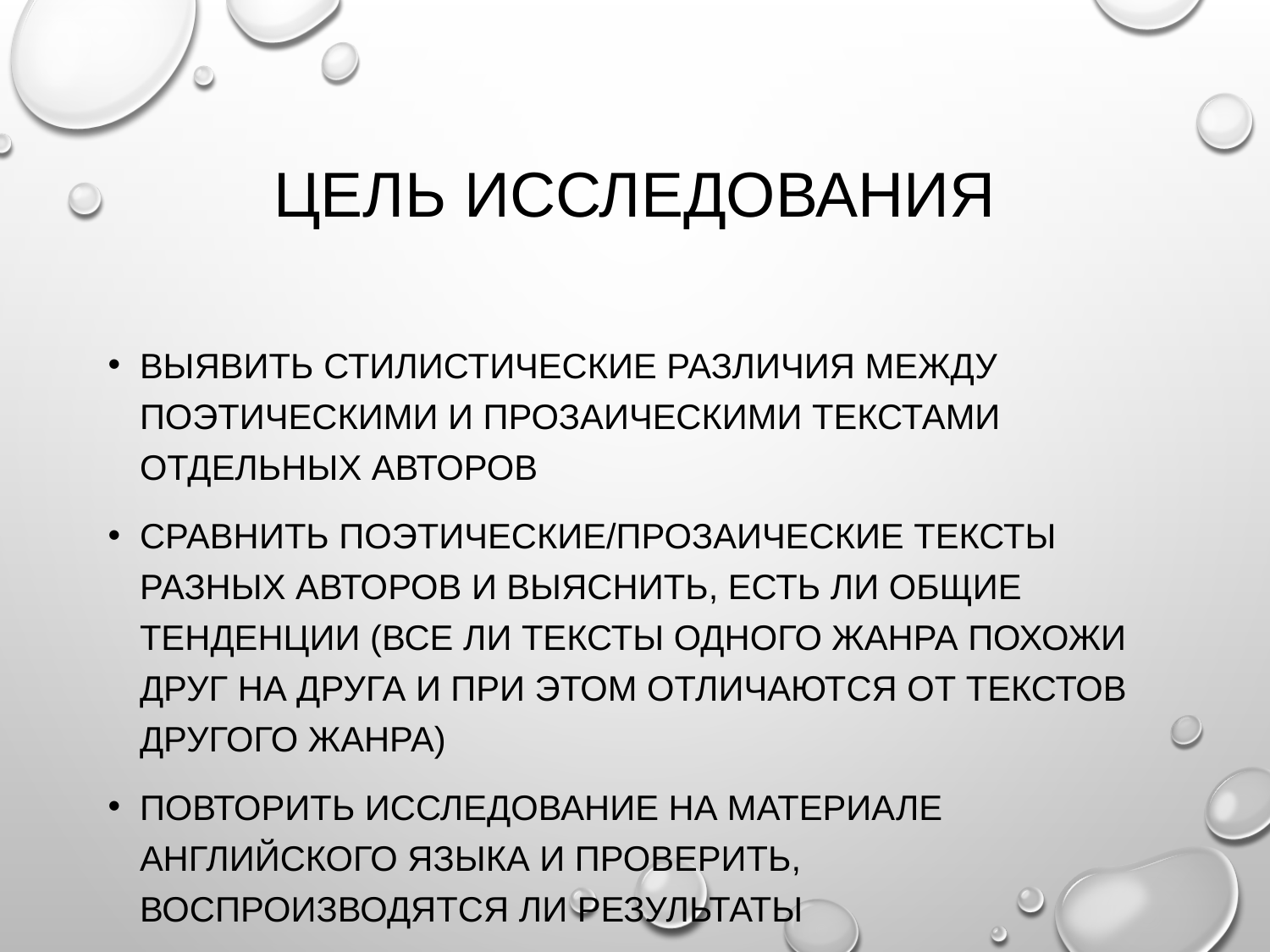

# Цель исследования
Выявить стилистические различия между поэтическими и прозаическими текстами отдельных авторов
Сравнить поэтические/прозаические тексты разных авторов и выяснить, есть ли общие тенденции (все ли тексты одного жанра похожи друг на друга и при этом отличаются от текстов другого жанра)
Повторить исследование на материале английского языка и проверить, воспроизводятся ли результаты